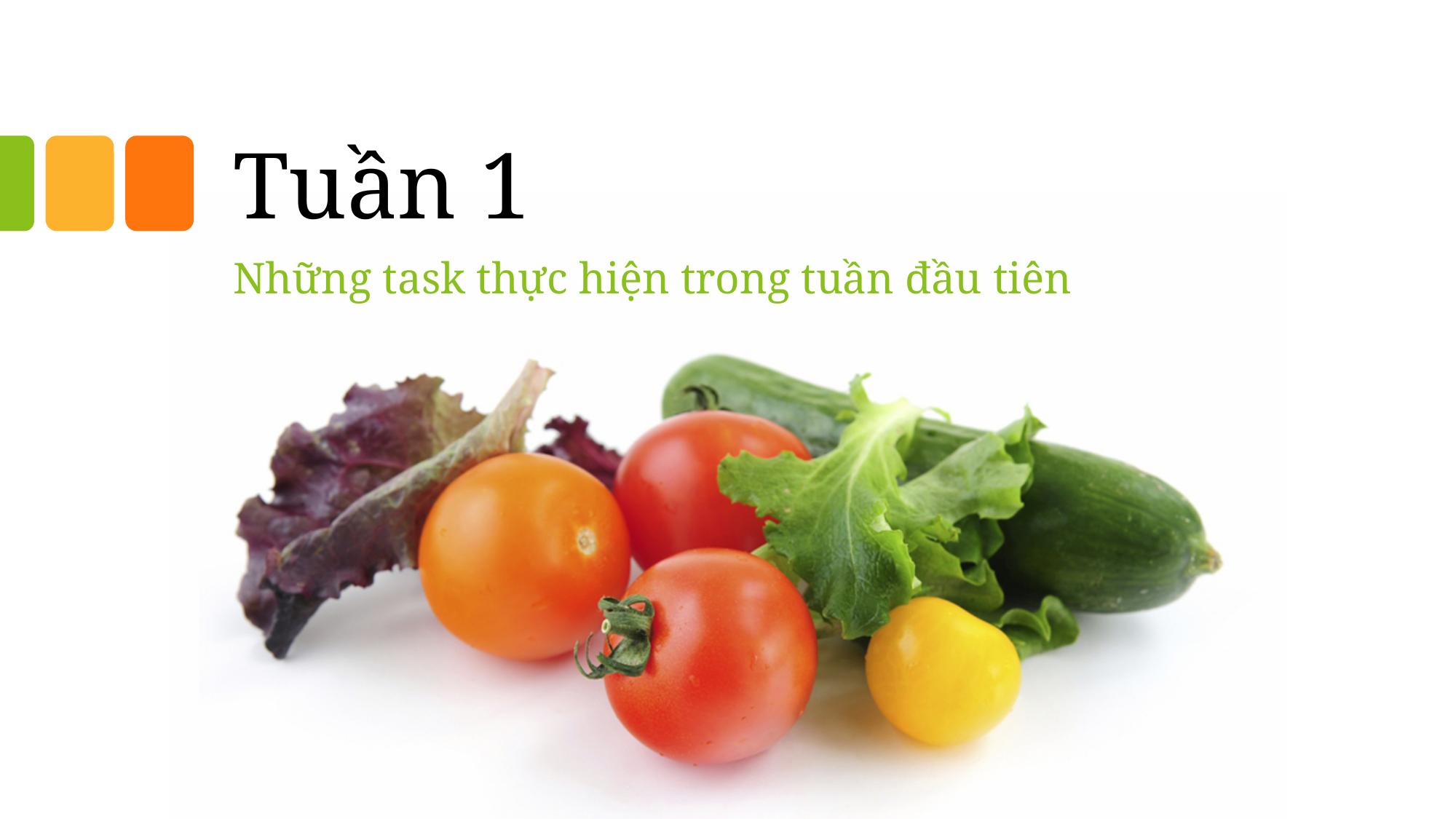

# Tuần 1
Những task thực hiện trong tuần đầu tiên